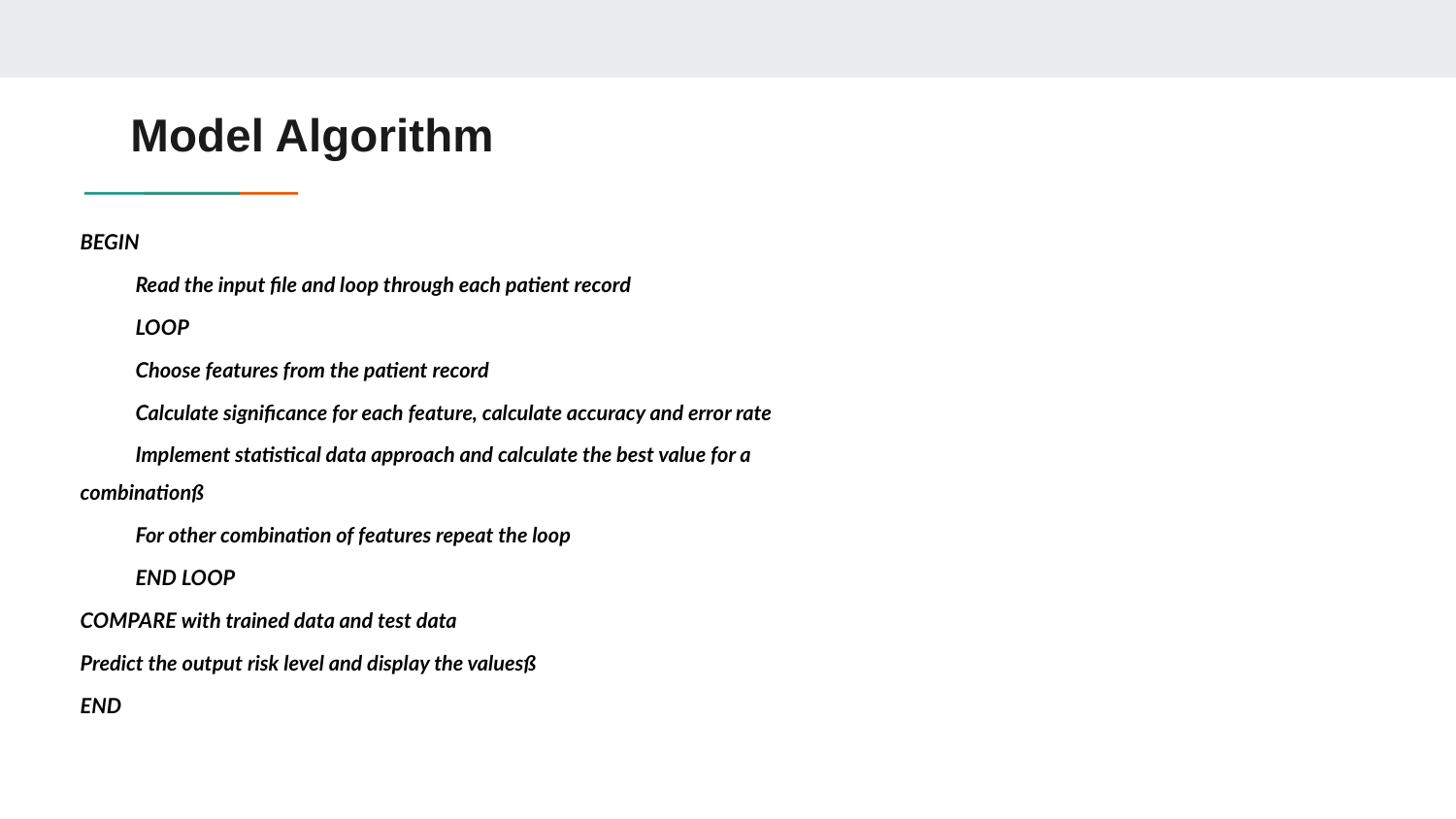

# Model Algorithm
BEGIN
            Read the input file and loop through each patient record
            LOOP
            Choose features from the patient record
            Calculate significance for each feature, calculate accuracy and error rate
            Implement statistical data approach and calculate the best value for a combinationß
            For other combination of features repeat the loop
            END LOOP
COMPARE with trained data and test data
Predict the output risk level and display the valuesß
END